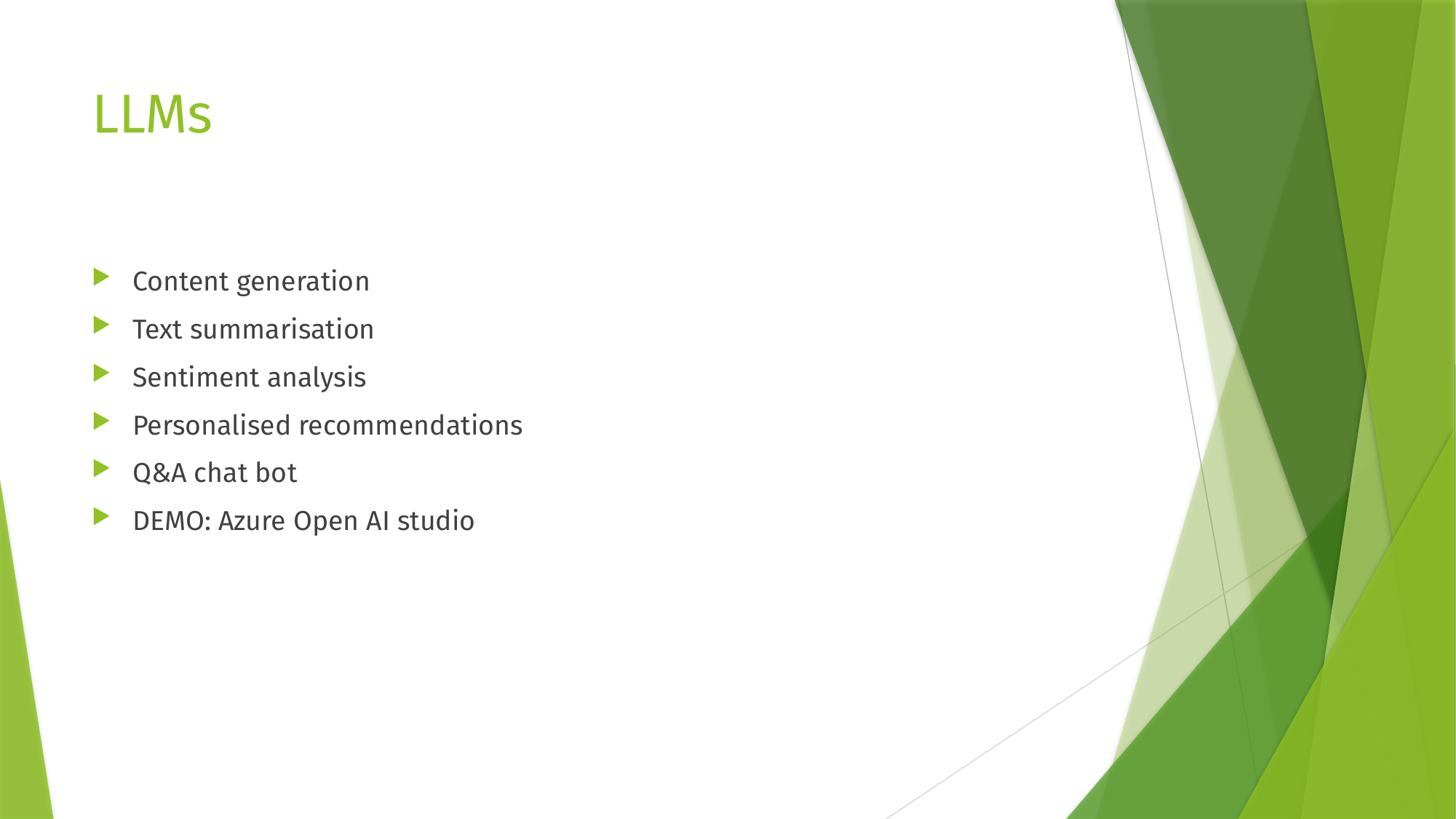

# LLMs
Content generation
Text summarisation
Sentiment analysis
Personalised recommendations
Q&A chat bot
DEMO: Azure Open AI studio